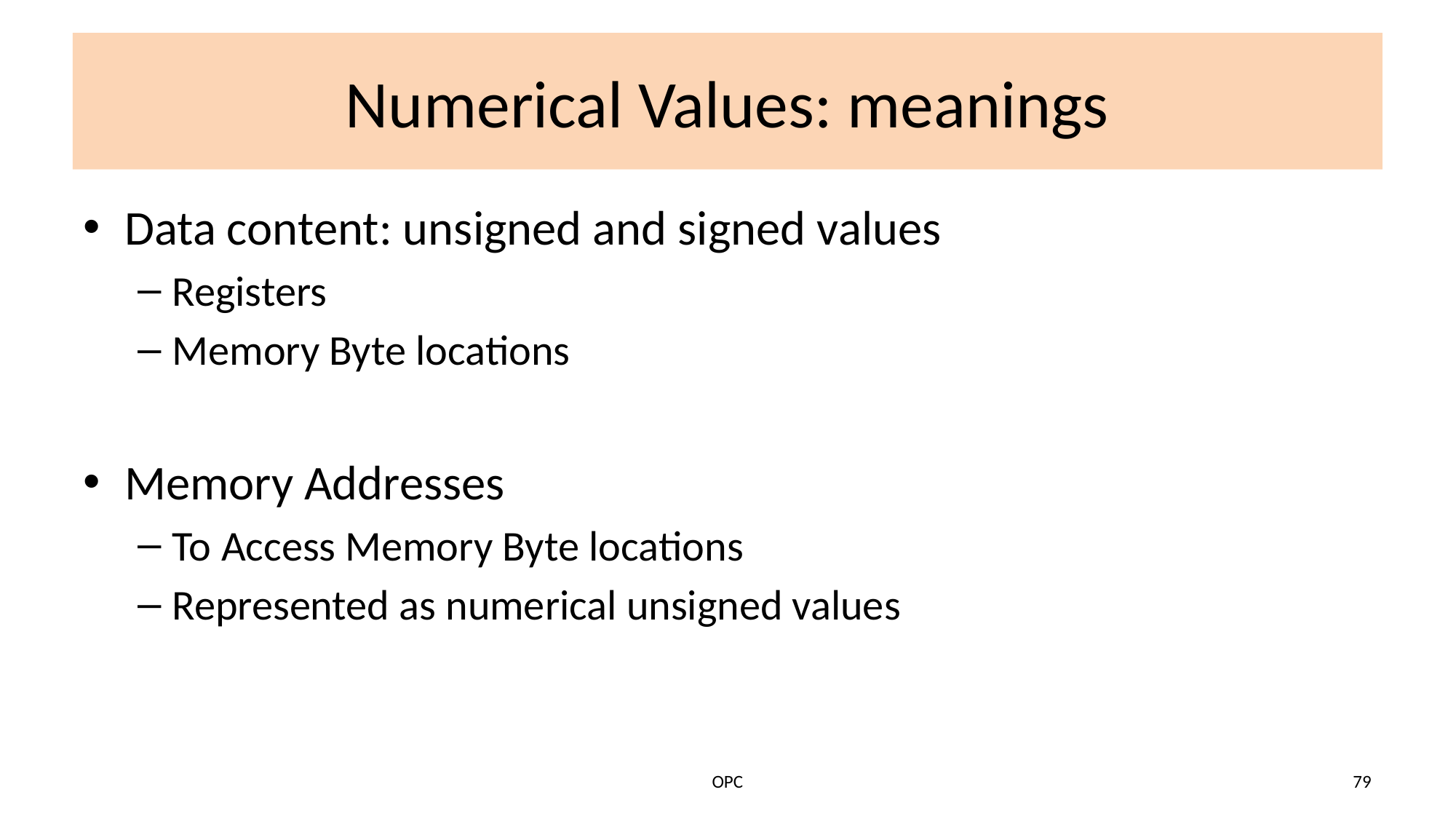

# Numerical Values: meanings
Data content: unsigned and signed values
Registers
Memory Byte locations

Memory Addresses
To Access Memory Byte locations
Represented as numerical unsigned values

OPC
79